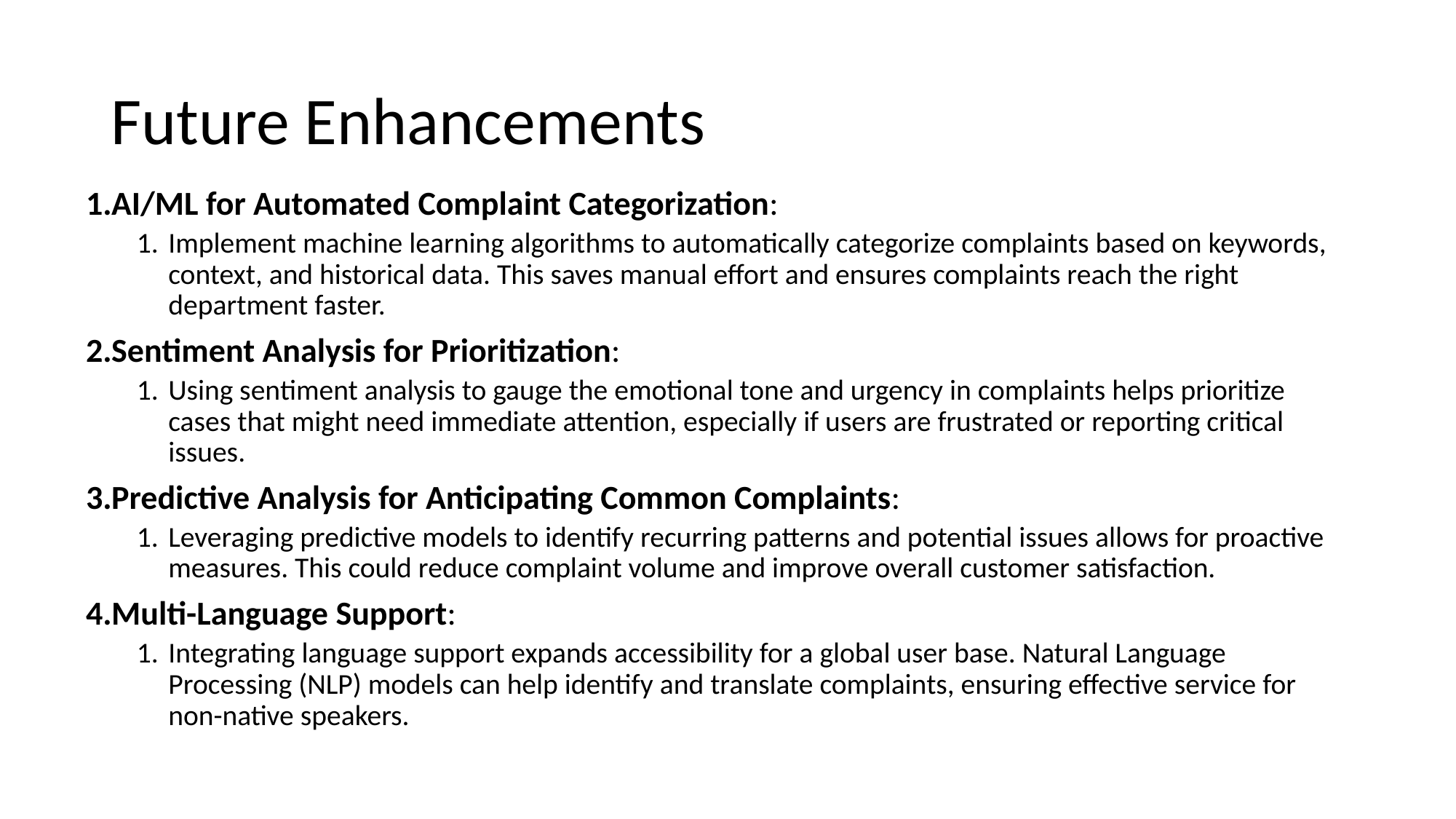

# Future Enhancements
AI/ML for Automated Complaint Categorization:
Implement machine learning algorithms to automatically categorize complaints based on keywords, context, and historical data. This saves manual effort and ensures complaints reach the right department faster.
Sentiment Analysis for Prioritization:
Using sentiment analysis to gauge the emotional tone and urgency in complaints helps prioritize cases that might need immediate attention, especially if users are frustrated or reporting critical issues.
Predictive Analysis for Anticipating Common Complaints:
Leveraging predictive models to identify recurring patterns and potential issues allows for proactive measures. This could reduce complaint volume and improve overall customer satisfaction.
Multi-Language Support:
Integrating language support expands accessibility for a global user base. Natural Language Processing (NLP) models can help identify and translate complaints, ensuring effective service for non-native speakers.